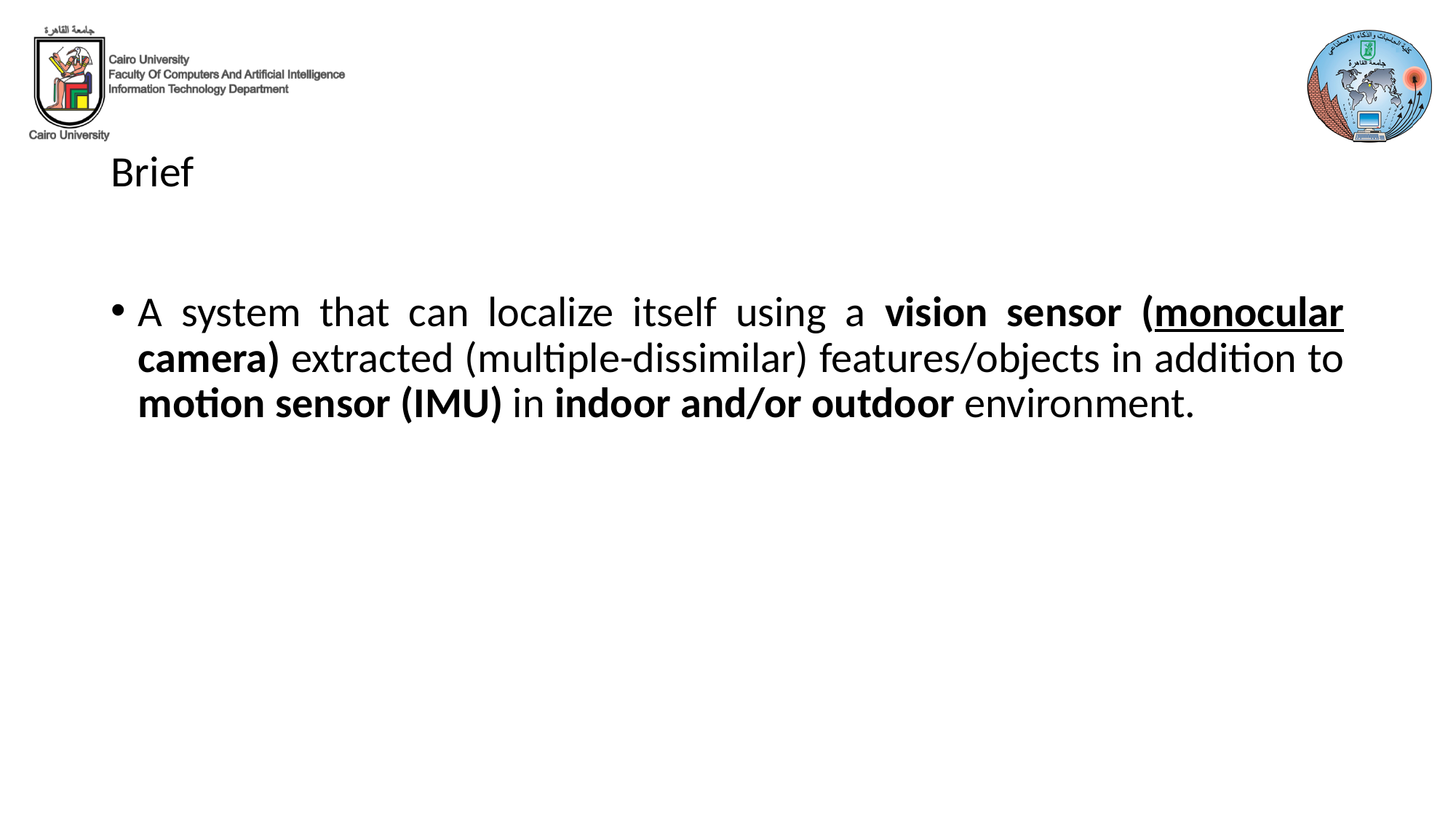

# Brief

A system that can localize itself using a vision sensor (monocular camera) extracted (multiple-dissimilar) features/objects in addition to motion sensor (IMU) in indoor and/or outdoor environment.